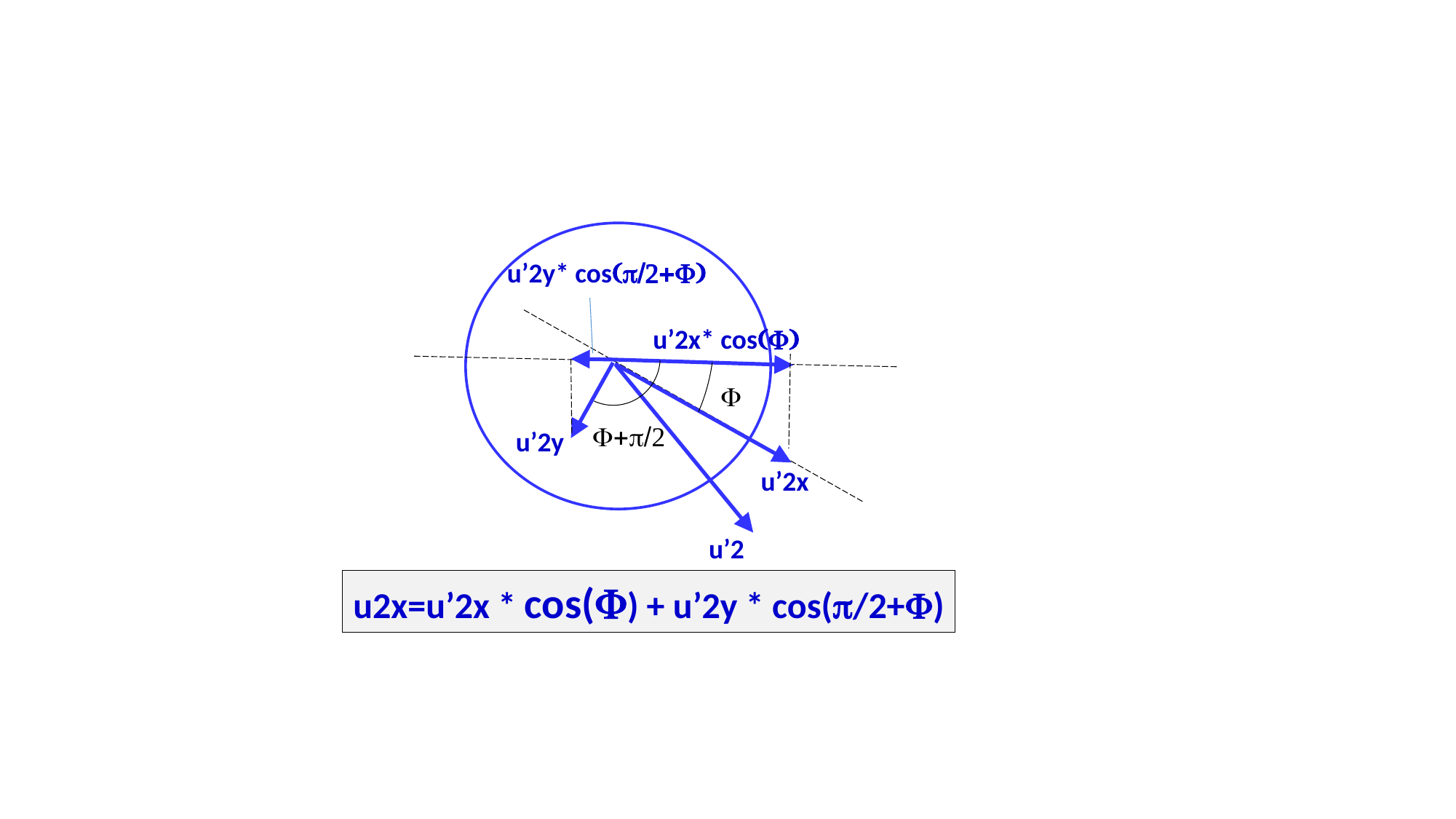

u’2y* cos(π/2+Φ)

u’2x* cos(Φ)
Φ
Φ+π/2
u’2y
u’2x
u’2
u2x=u’2x * cos(Φ) + u’2y * cos(π/2+Φ)